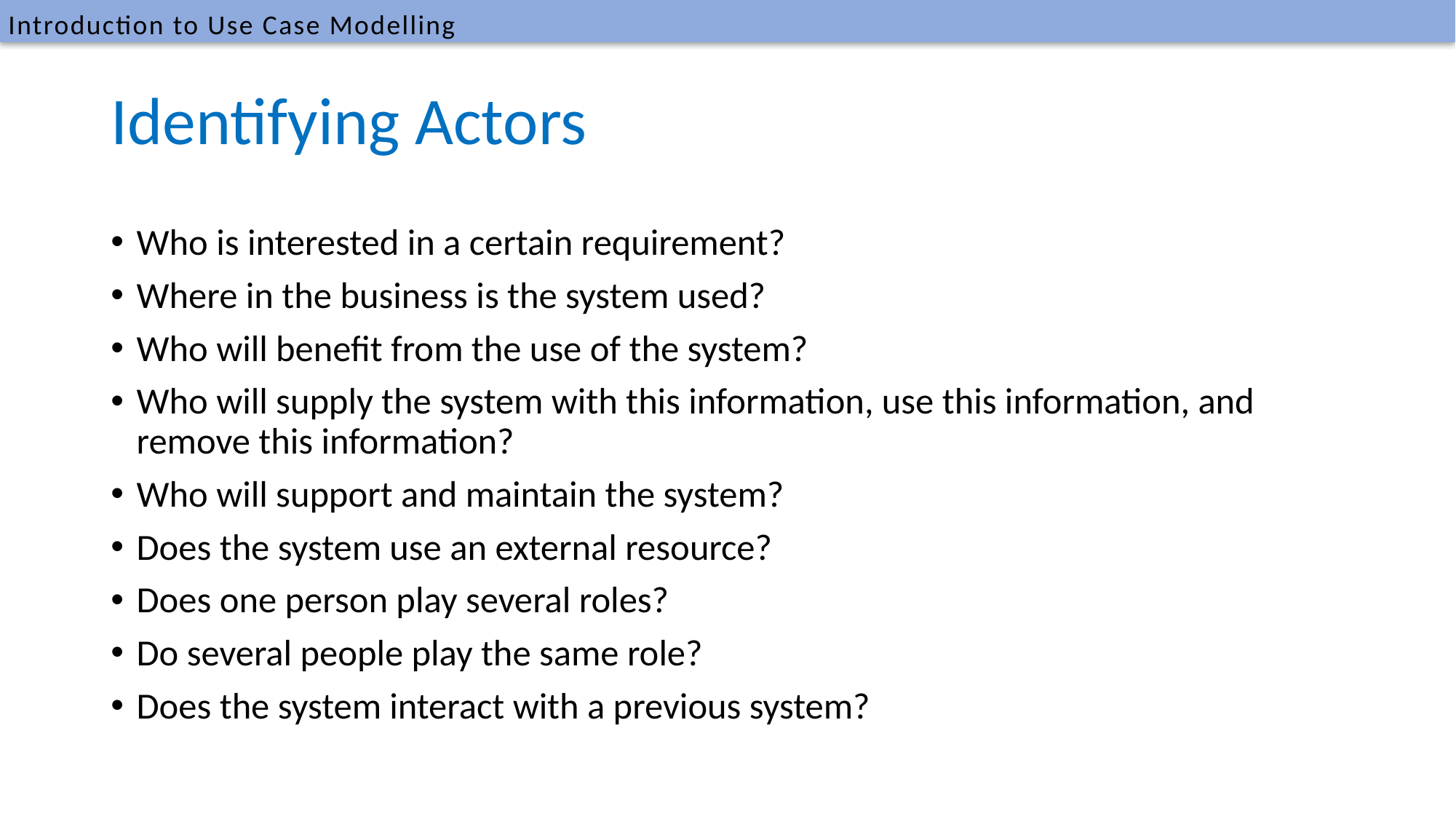

Introduction to Use Case Modelling
# Identifying Actors
Who is interested in a certain requirement?
Where in the business is the system used?
Who will benefit from the use of the system?
Who will supply the system with this information, use this information, and remove this information?
Who will support and maintain the system?
Does the system use an external resource?
Does one person play several roles?
Do several people play the same role?
Does the system interact with a previous system?